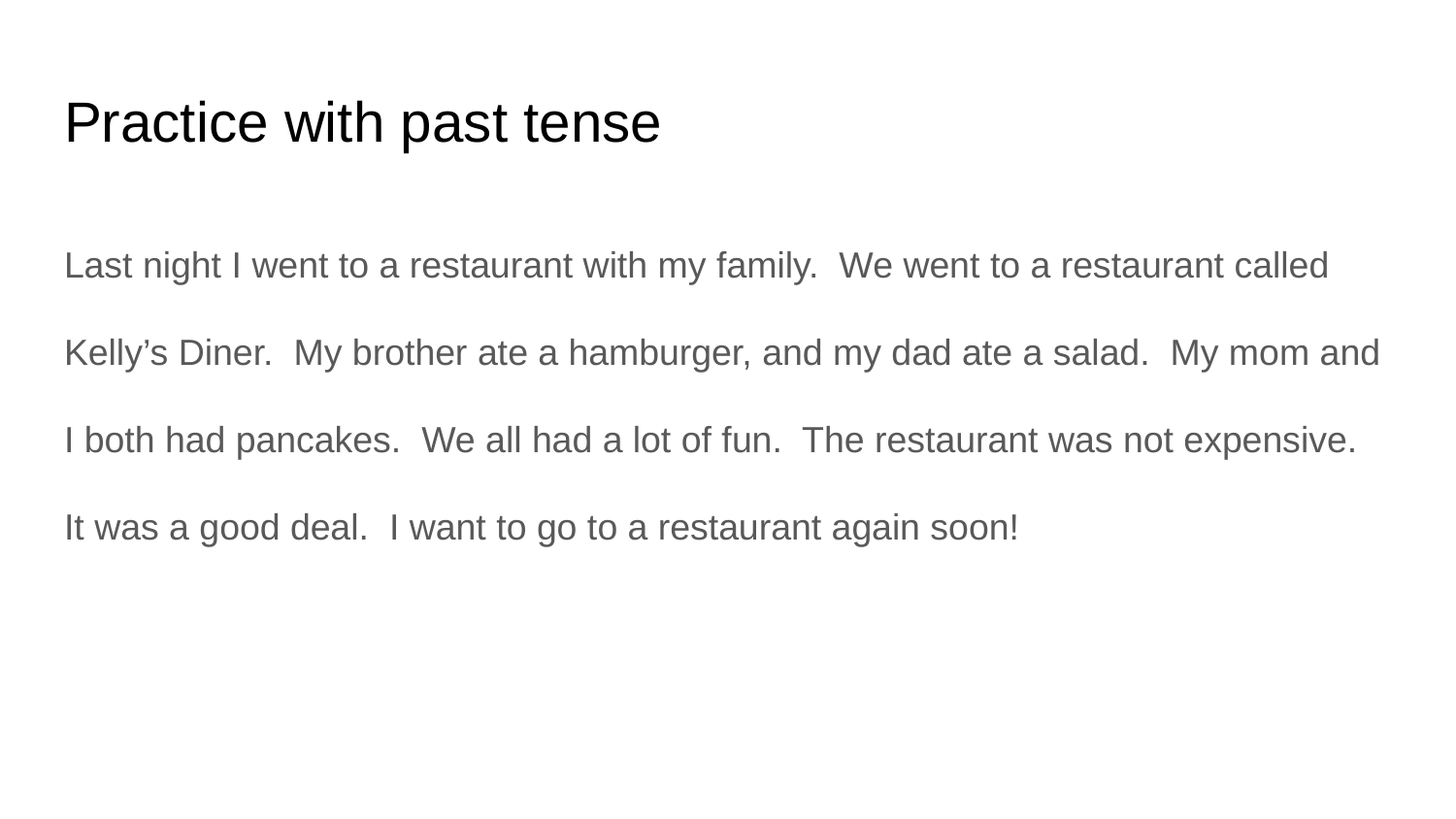

# Practice with past tense
Last night I went to a restaurant with my family.  We went to a restaurant called Kelly’s Diner.  My brother ate a hamburger, and my dad ate a salad.  My mom and I both had pancakes.  We all had a lot of fun.  The restaurant was not expensive.  It was a good deal.  I want to go to a restaurant again soon!